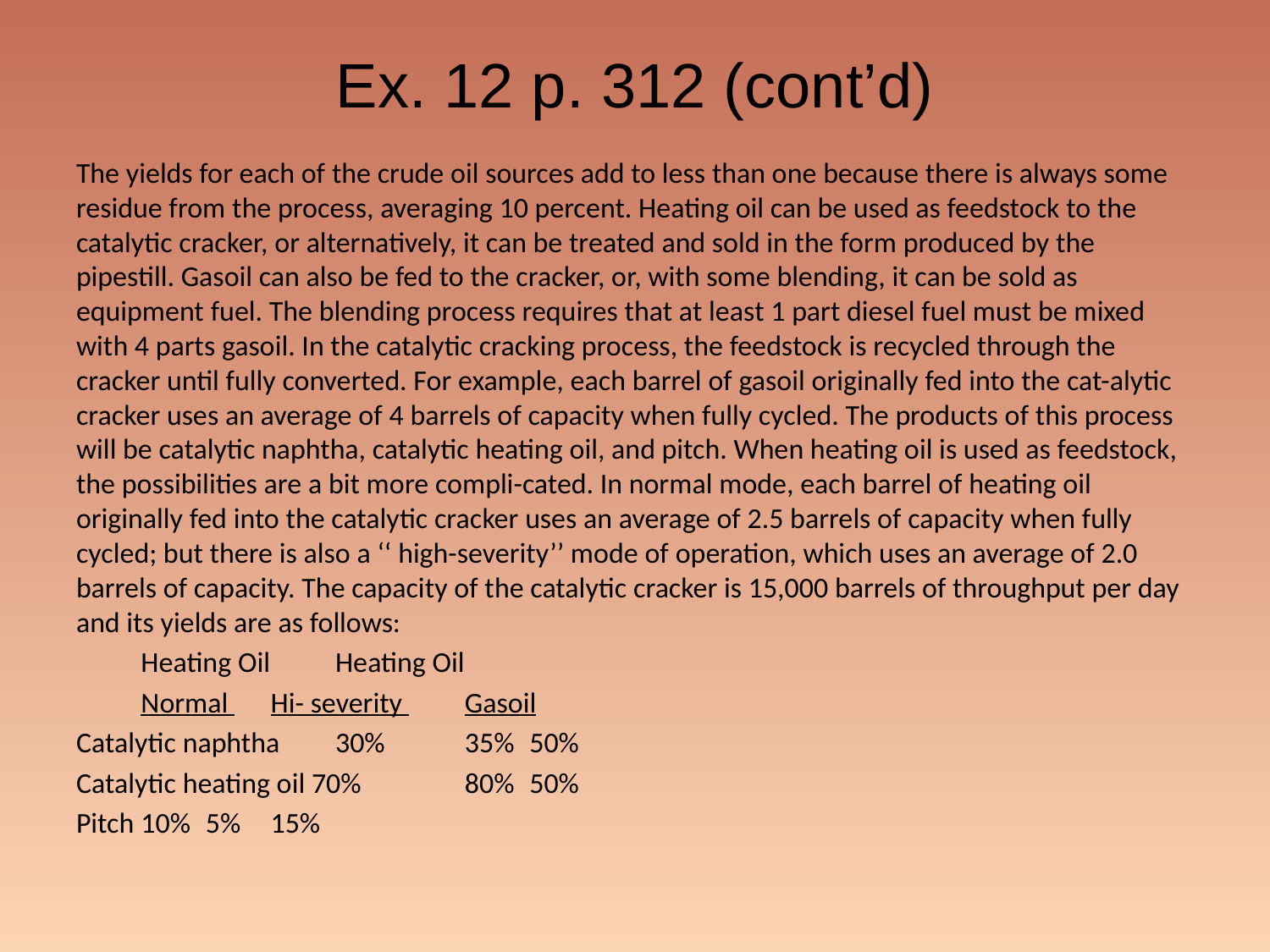

# Ex. 12 p. 312 (cont’d)
The yields for each of the crude oil sources add to less than one because there is always some residue from the process, averaging 10 percent. Heating oil can be used as feedstock to the catalytic cracker, or alternatively, it can be treated and sold in the form produced by the pipestill. Gasoil can also be fed to the cracker, or, with some blending, it can be sold as equipment fuel. The blending process requires that at least 1 part diesel fuel must be mixed with 4 parts gasoil. In the catalytic cracking process, the feedstock is recycled through the cracker until fully converted. For example, each barrel of gasoil originally fed into the cat-alytic cracker uses an average of 4 barrels of capacity when fully cycled. The products of this process will be catalytic naphtha, catalytic heating oil, and pitch. When heating oil is used as feedstock, the possibilities are a bit more compli-cated. In normal mode, each barrel of heating oil originally fed into the catalytic cracker uses an average of 2.5 barrels of capacity when fully cycled; but there is also a ‘‘ high-severity’’ mode of operation, which uses an average of 2.0 barrels of capacity. The capacity of the catalytic cracker is 15,000 barrels of throughput per day and its yields are as follows:
		Heating Oil 	Heating Oil
		Normal 		Hi- severity 	Gasoil
Catalytic naphtha 	30% 		35% 		50%
Catalytic heating oil 70% 		80% 		50%
Pitch 		10% 		5% 		15%